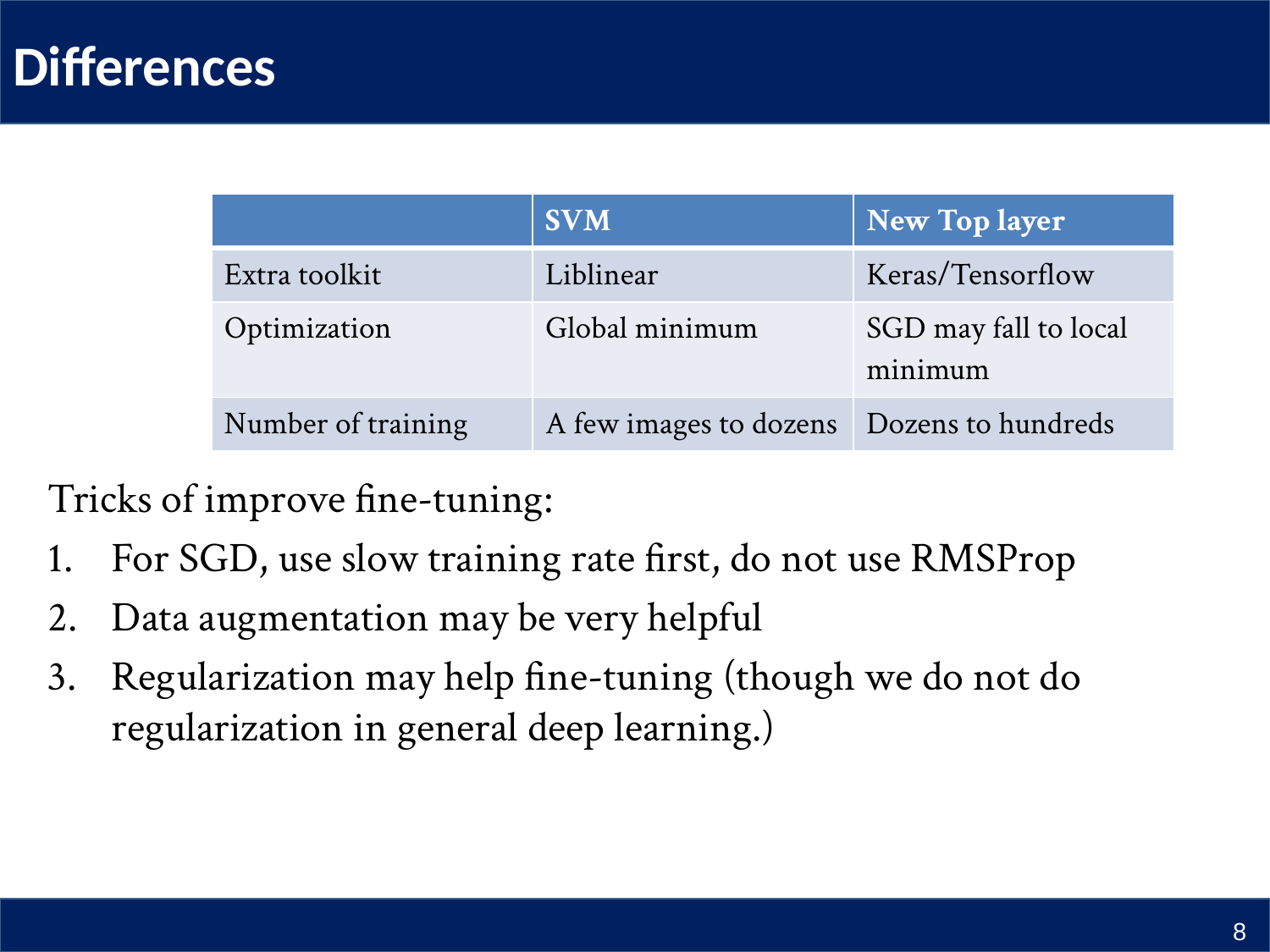

# Differences
|  | SVM | New Top layer |
| --- | --- | --- |
| Extra toolkit | Liblinear | Keras/Tensorflow |
| Optimization | Global minimum | SGD may fall to local minimum |
| Number of training | A few images to dozens | Dozens to hundreds |
Tricks of improve fine-tuning:
For SGD, use slow training rate first, do not use RMSProp
Data augmentation may be very helpful
Regularization may help fine-tuning (though we do not do regularization in general deep learning.)
8